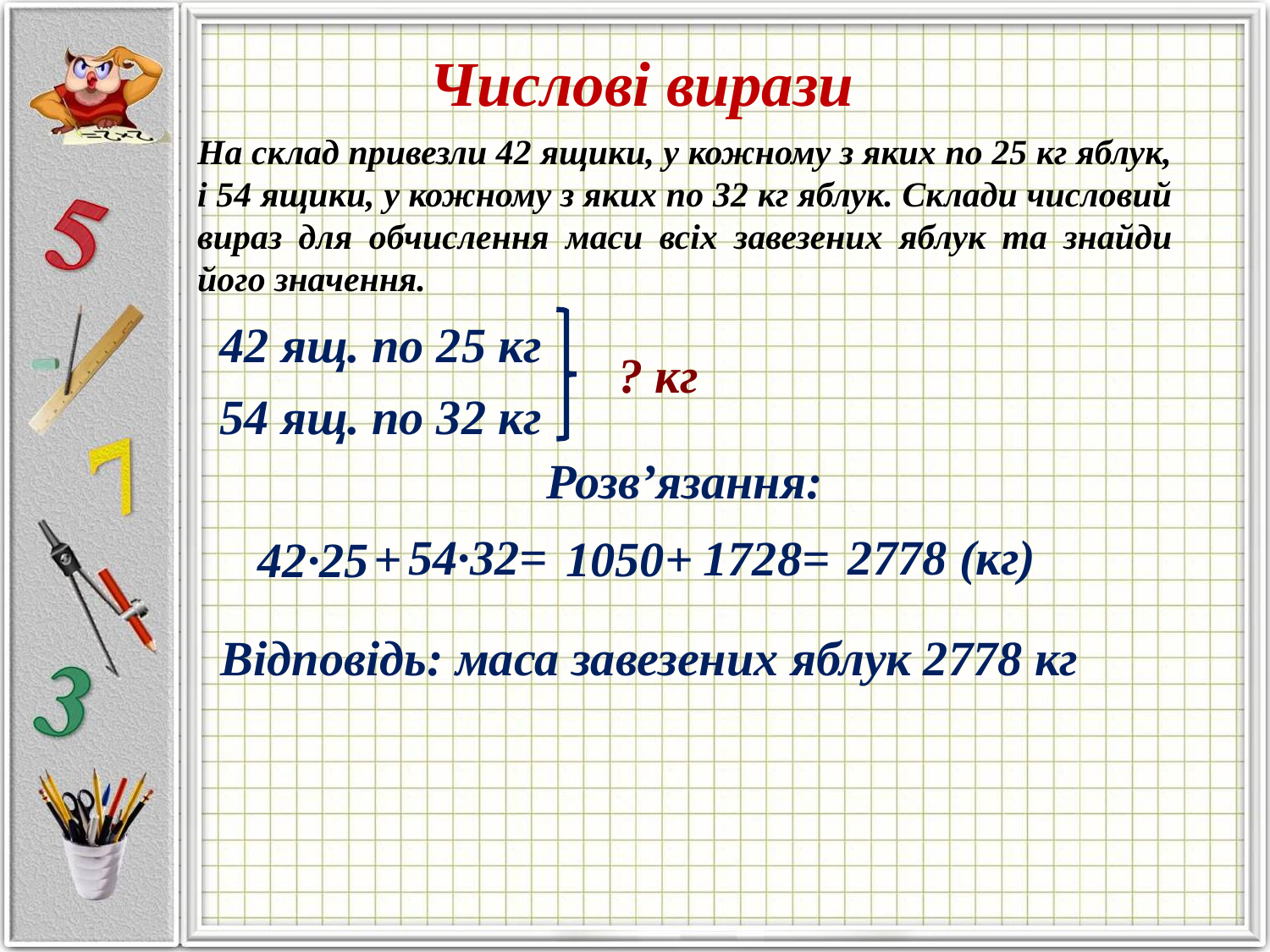

Числові вирази
На склад привезли 42 ящики, у кожному з яких по 25 кг яблук, і 54 ящики, у кожному з яких по 32 кг яблук. Склади числовий вираз для обчислення маси всіх завезених яблук та знайди його значення.
42 ящ. по 25 кг

? кг
54 ящ. по 32 кг
Розв’язання:
54·32=
2778 (кг)
1728=
+
1050+
42·25
Відповідь: маса завезених яблук 2778 кг